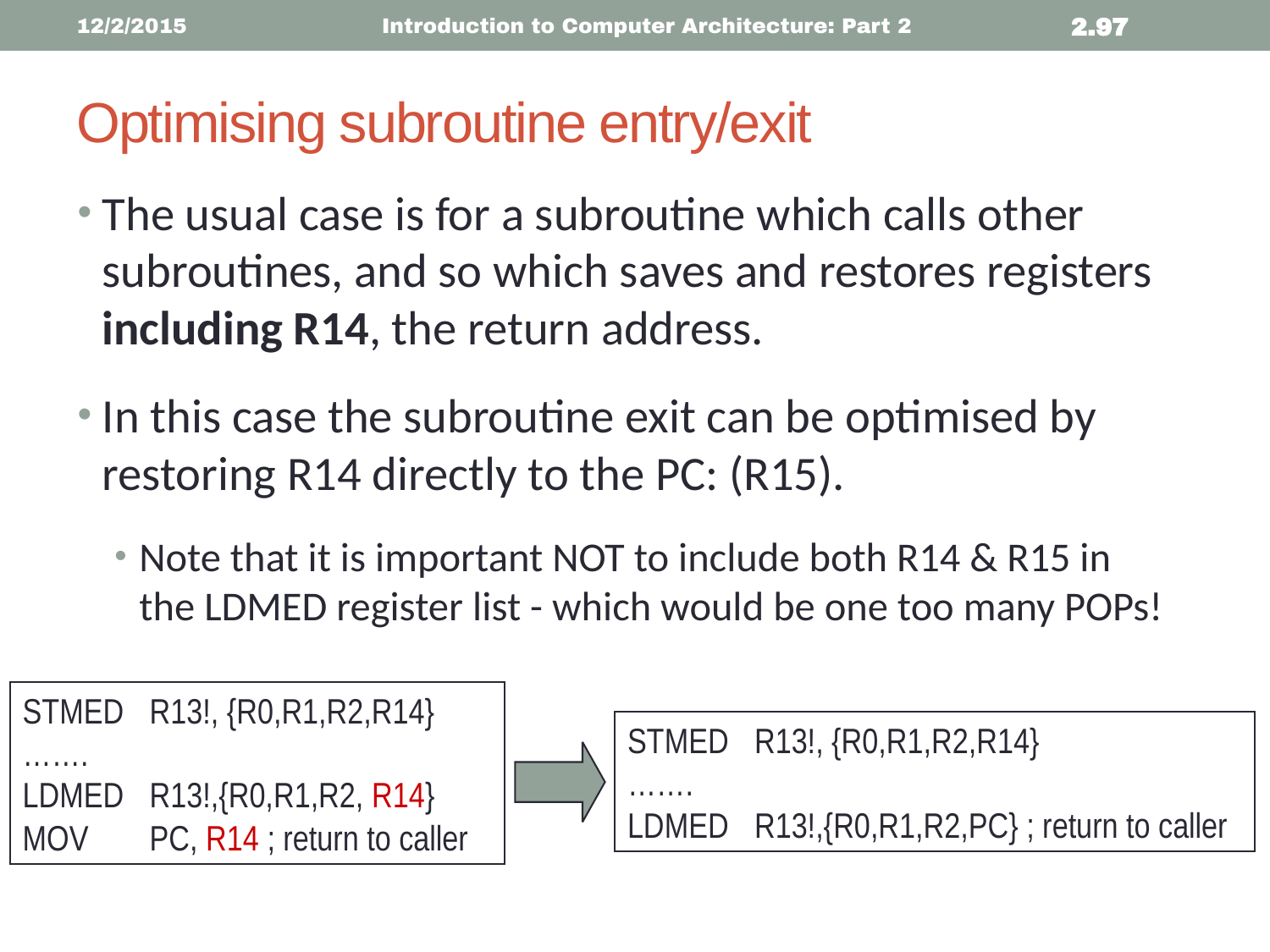

12/2/2015
Introduction to Computer Architecture: Part 2
2.97
# Optimising subroutine entry/exit
The usual case is for a subroutine which calls other subroutines, and so which saves and restores registers including R14, the return address.
In this case the subroutine exit can be optimised by restoring R14 directly to the PC: (R15).
Note that it is important NOT to include both R14 & R15 in the LDMED register list - which would be one too many POPs!
STMED  	R13!, {R0,R1,R2,R14}
…….
LDMED	R13!,{R0,R1,R2, R14}
MOV 	PC, R14 ; return to caller
STMED  	R13!, {R0,R1,R2,R14}
…….
LDMED	R13!,{R0,R1,R2,PC} ; return to caller